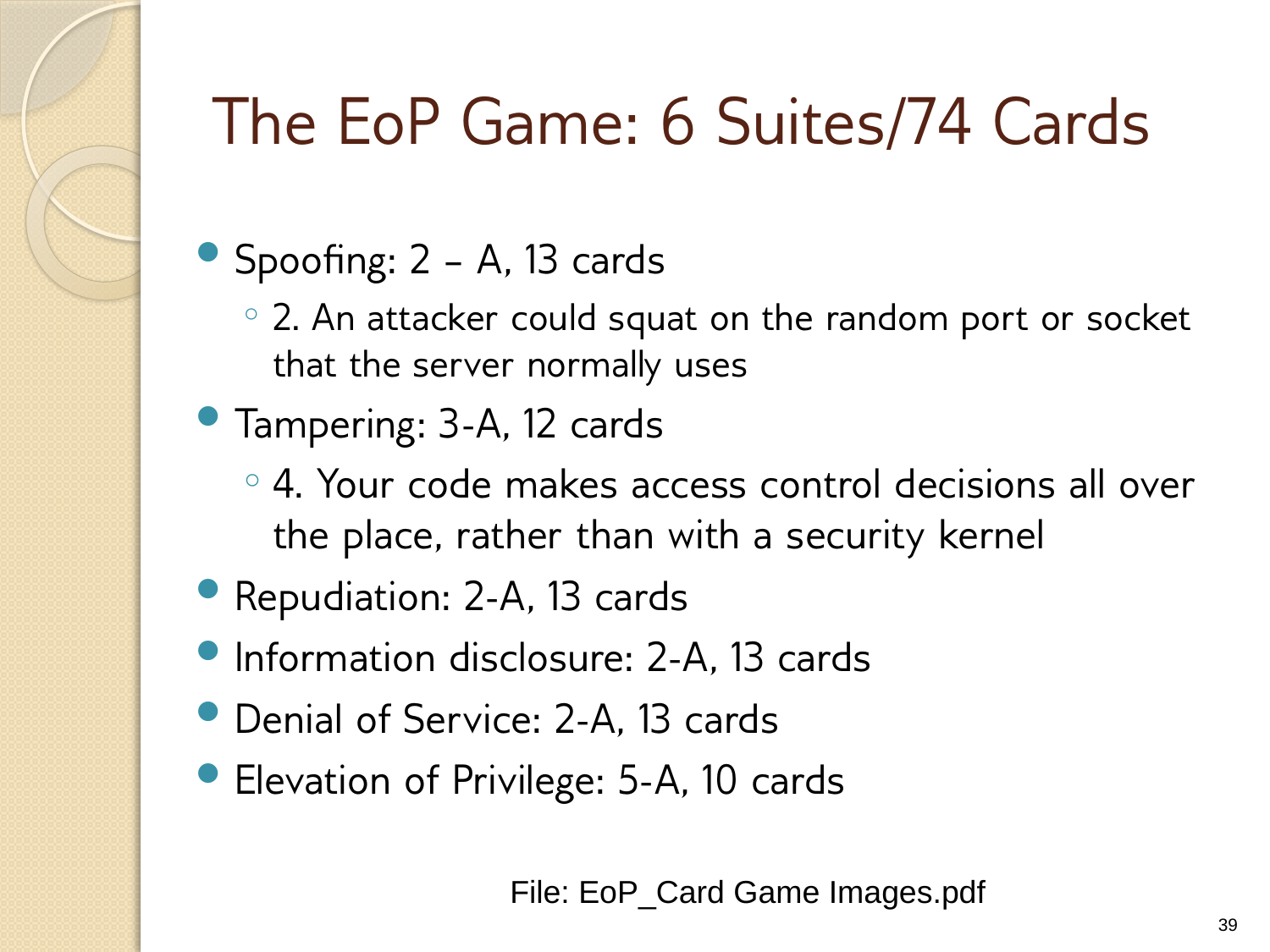

# The EoP Game: 6 Suites/74 Cards
Spoofing: 2 – A, 13 cards
2. An attacker could squat on the random port or socket that the server normally uses
Tampering: 3-A, 12 cards
4. Your code makes access control decisions all over the place, rather than with a security kernel
Repudiation: 2-A, 13 cards
Information disclosure: 2-A, 13 cards
Denial of Service: 2-A, 13 cards
Elevation of Privilege: 5-A, 10 cards
File: EoP_Card Game Images.pdf
39